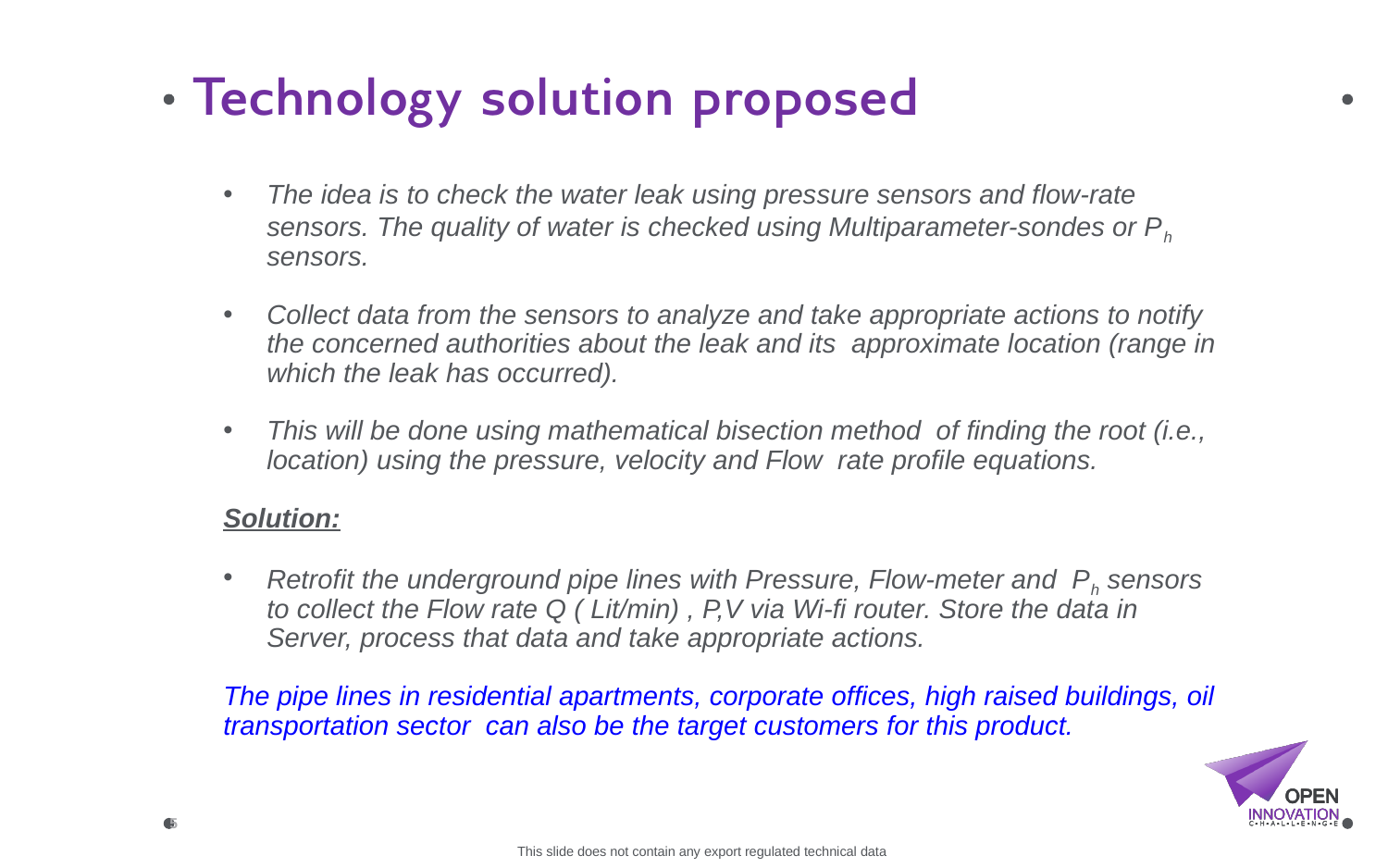

# Technology solution proposed
The idea is to check the water leak using pressure sensors and flow-rate sensors. The quality of water is checked using Multiparameter-sondes or Ph sensors.

Collect data from the sensors to analyze and take appropriate actions to notify the concerned authorities about the leak and its  approximate location (range in which the leak has occurred).

This will be done using mathematical bisection method  of finding the root (i.e., location) using the pressure, velocity and Flow  rate profile equations.

Solution:

Retrofit the underground pipe lines with Pressure, Flow-meter and  Ph sensors to collect the Flow rate Q ( Lit/min) , P,V via Wi-fi router. Store the data in Server, process that data and take appropriate actions.

The pipe lines in residential apartments, corporate offices, high raised buildings, oil transportation sector  can also be the target customers for this product.
5